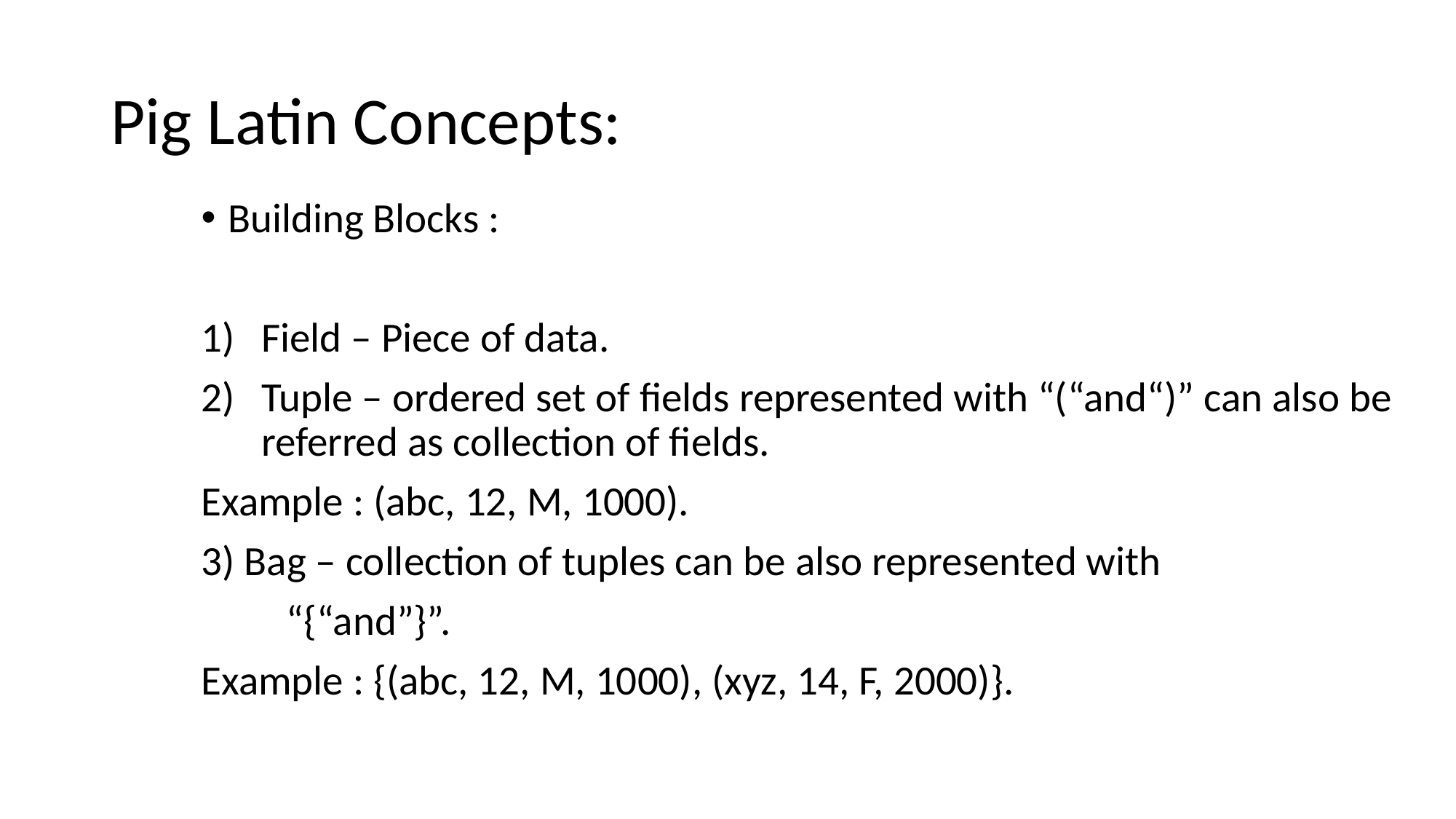

# Pig Latin Concepts:
Building Blocks :

Field – Piece of data.
Tuple – ordered set of fields represented with “(“and“)” can also be referred as collection of fields.
Example : (abc, 12, M, 1000).
3) Bag – collection of tuples can be also represented with
         “{“and”}”.
Example : {(abc, 12, M, 1000), (xyz, 14, F, 2000)}.